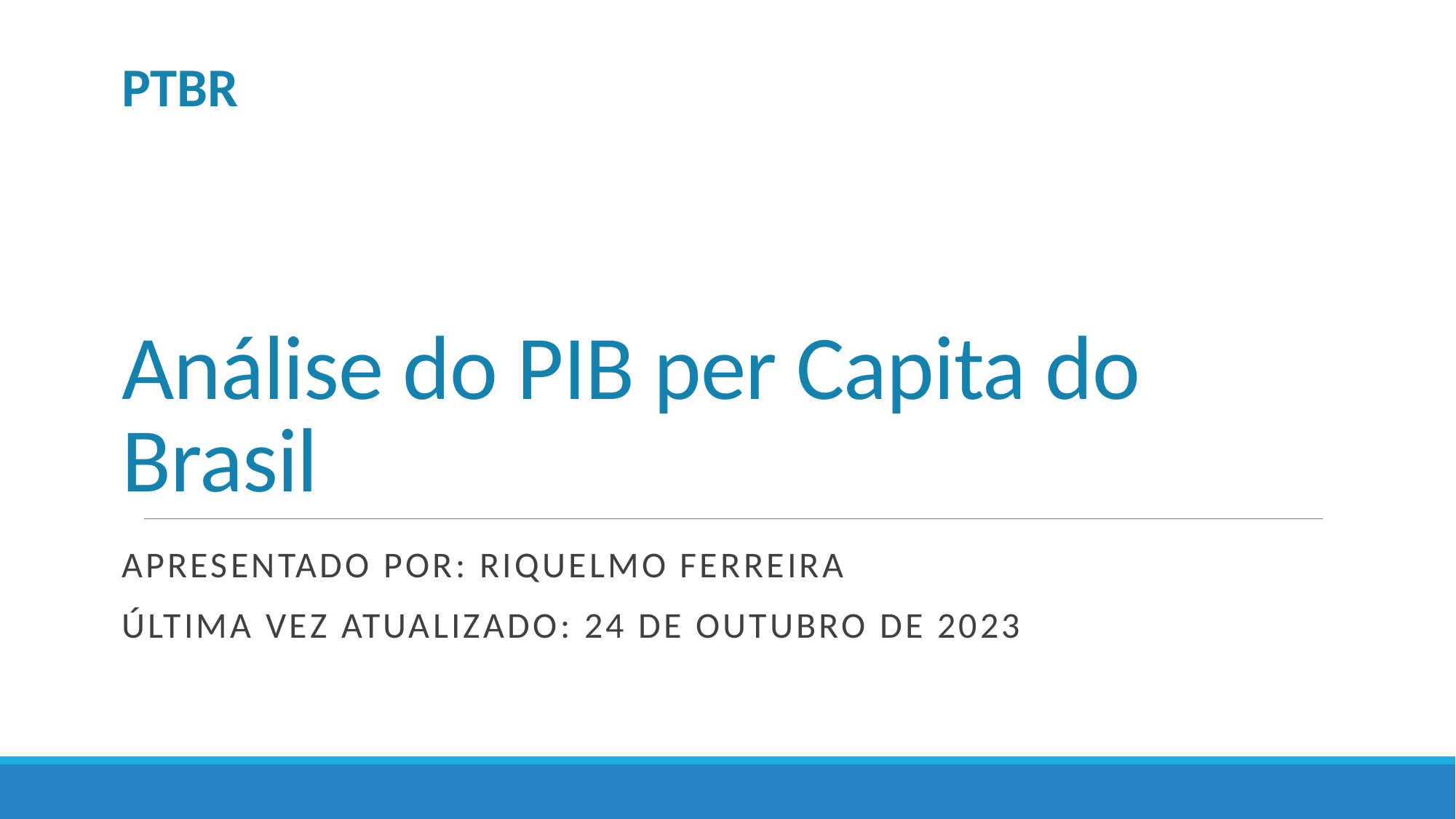

PTBR
# Análise do PIB per Capita do Brasil
Apresentado por: Riquelmo ferreira
Última vez atualizado: 24 DE OUTubro de 2023